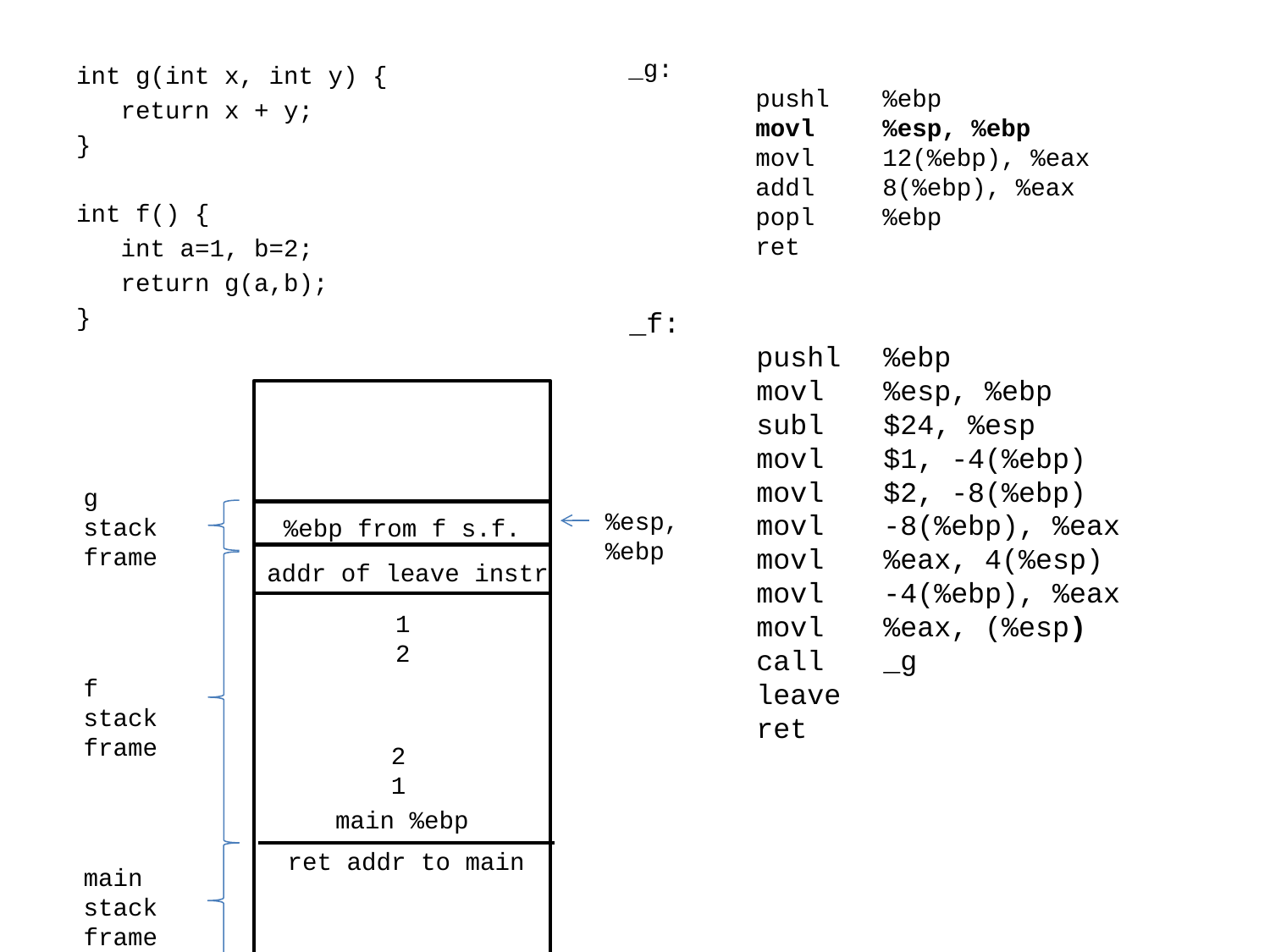

_g:
	pushl	%ebp
	movl	%esp, %ebp
	movl	12(%ebp), %eax
	addl	8(%ebp), %eax
	popl	%ebp
	ret

int g(int x, int y) {
   return x + y;
}

int f() {
   int a=1, b=2;
   return g(a,b);
}

_f:
	pushl	%ebp
	movl	%esp, %ebp
	subl	$24, %esp
	movl	$1, -4(%ebp)
	movl	$2, -8(%ebp)
	movl	-8(%ebp), %eax
	movl	%eax, 4(%esp)
	movl	-4(%ebp), %eax
	movl	%eax, (%esp)
	call	_g
	leave
	ret

g
stack
frame
%esp,
%ebp

%ebp from f’s s.f.
%ebp from f s.f.

addr of leave instr

1
2
f
stack
frame
2
1
main %ebp
ret addr to main

main
stack
frame